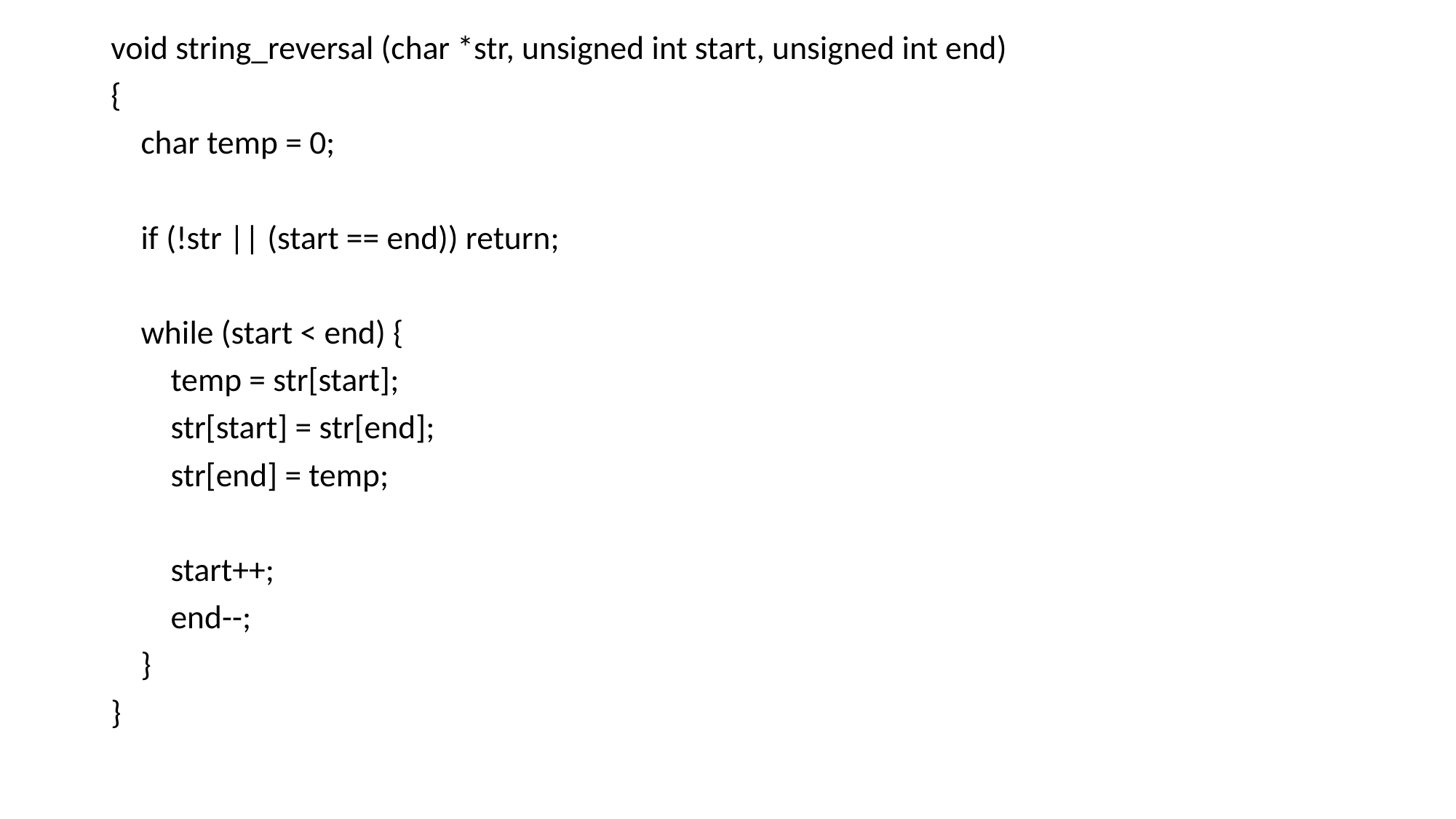

void string_reversal (char *str, unsigned int start, unsigned int end)
{
    char temp = 0;

    if (!str || (start == end)) return;

    while (start < end) {
        temp = str[start];
        str[start] = str[end];
        str[end] = temp;

        start++;
        end--;
    }
}